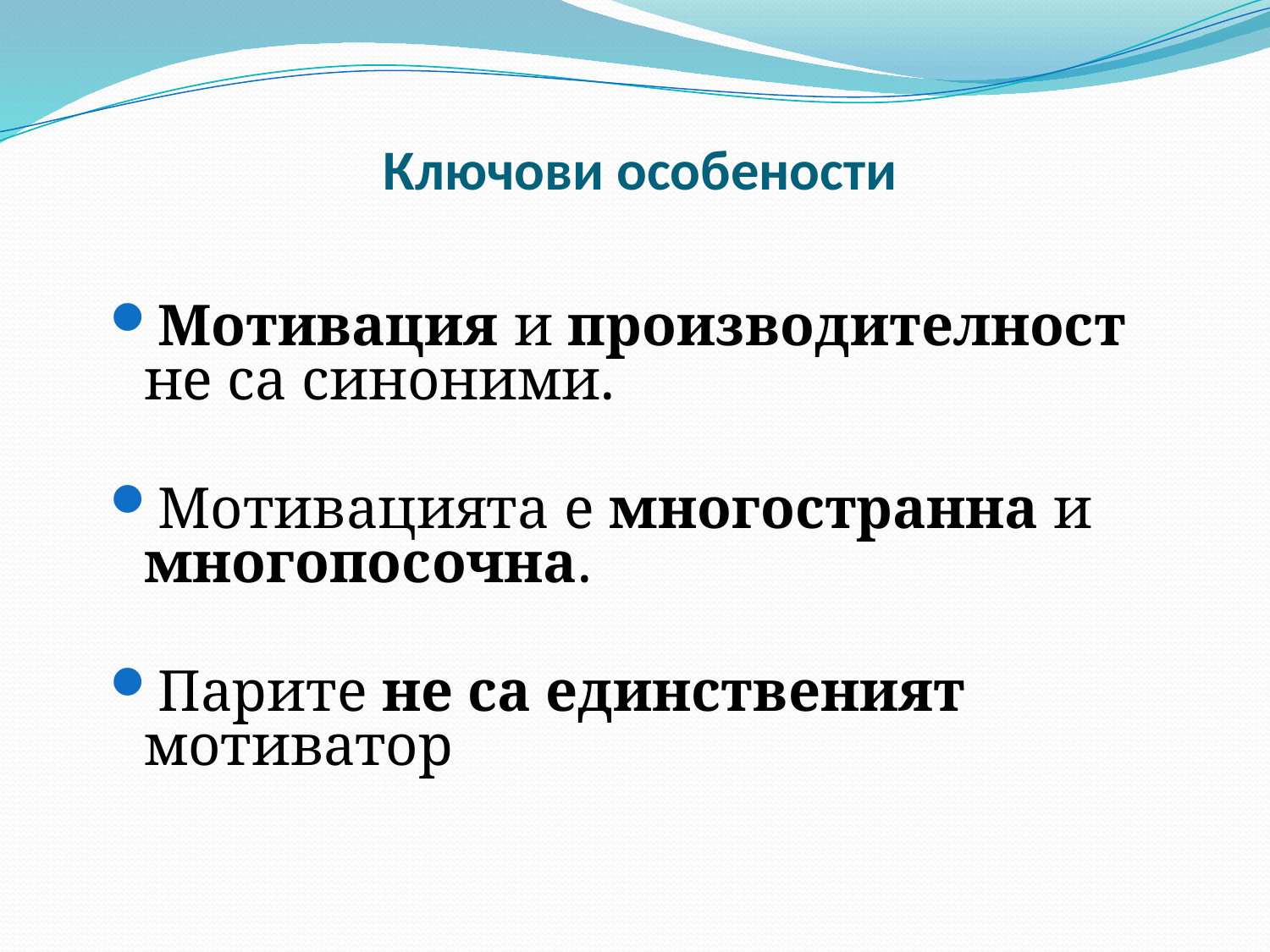

# Ключови особености
Мотивация и производителност не са синоними.

Мотивацията е многостранна и многопосочна.

Парите не са единственият мотиватор